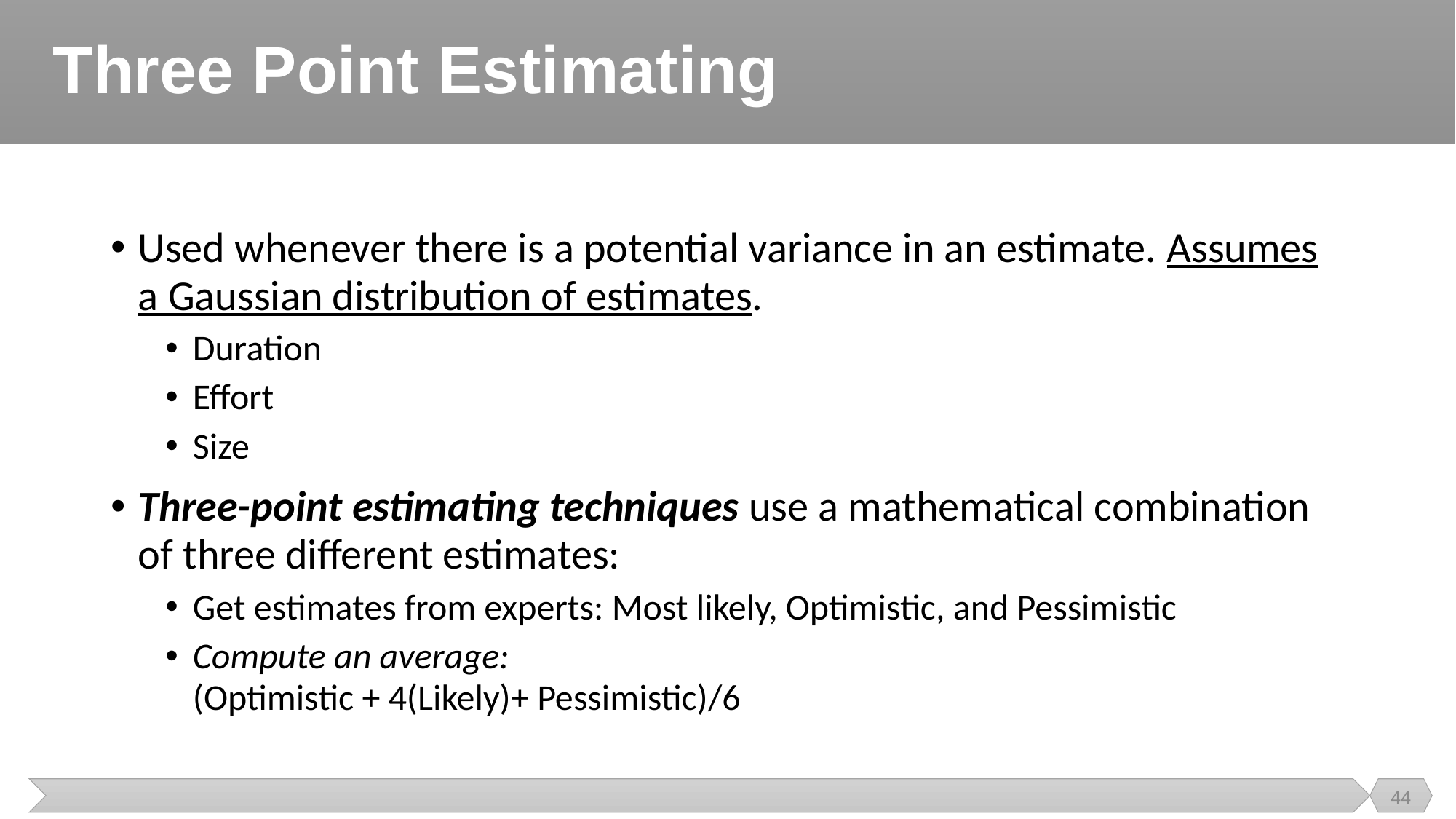

# Three Point Estimating
Used whenever there is a potential variance in an estimate. Assumes a Gaussian distribution of estimates.
Duration
Effort
Size
Three-point estimating techniques use a mathematical combination of three different estimates:
Get estimates from experts: Most likely, Optimistic, and Pessimistic
Compute an average:
(Optimistic + 4(Likely)+ Pessimistic)/6
44